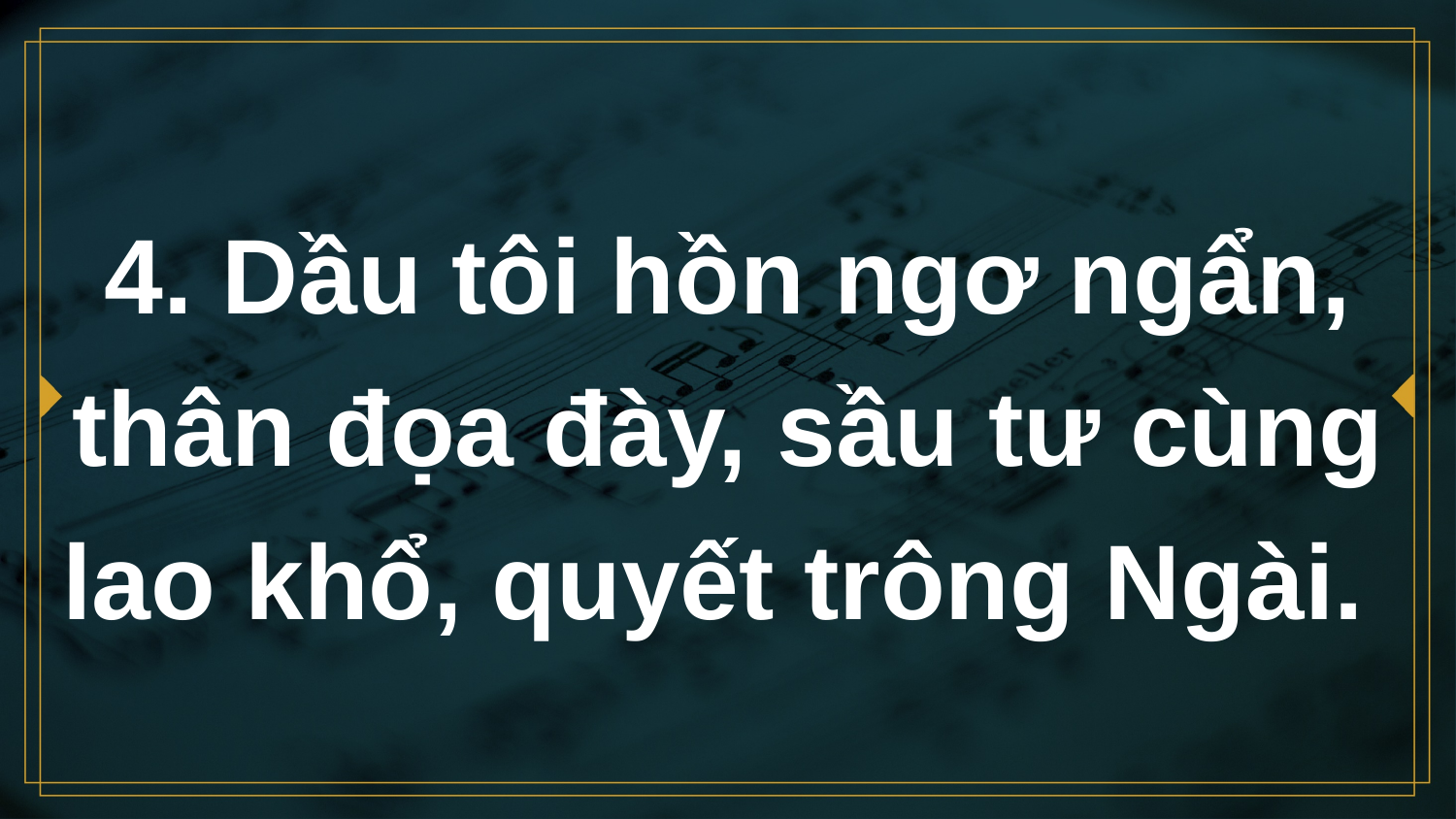

# 4. Dầu tôi hồn ngơ ngẩn, thân đọa đày, sầu tư cùng lao khổ, quyết trông Ngài.